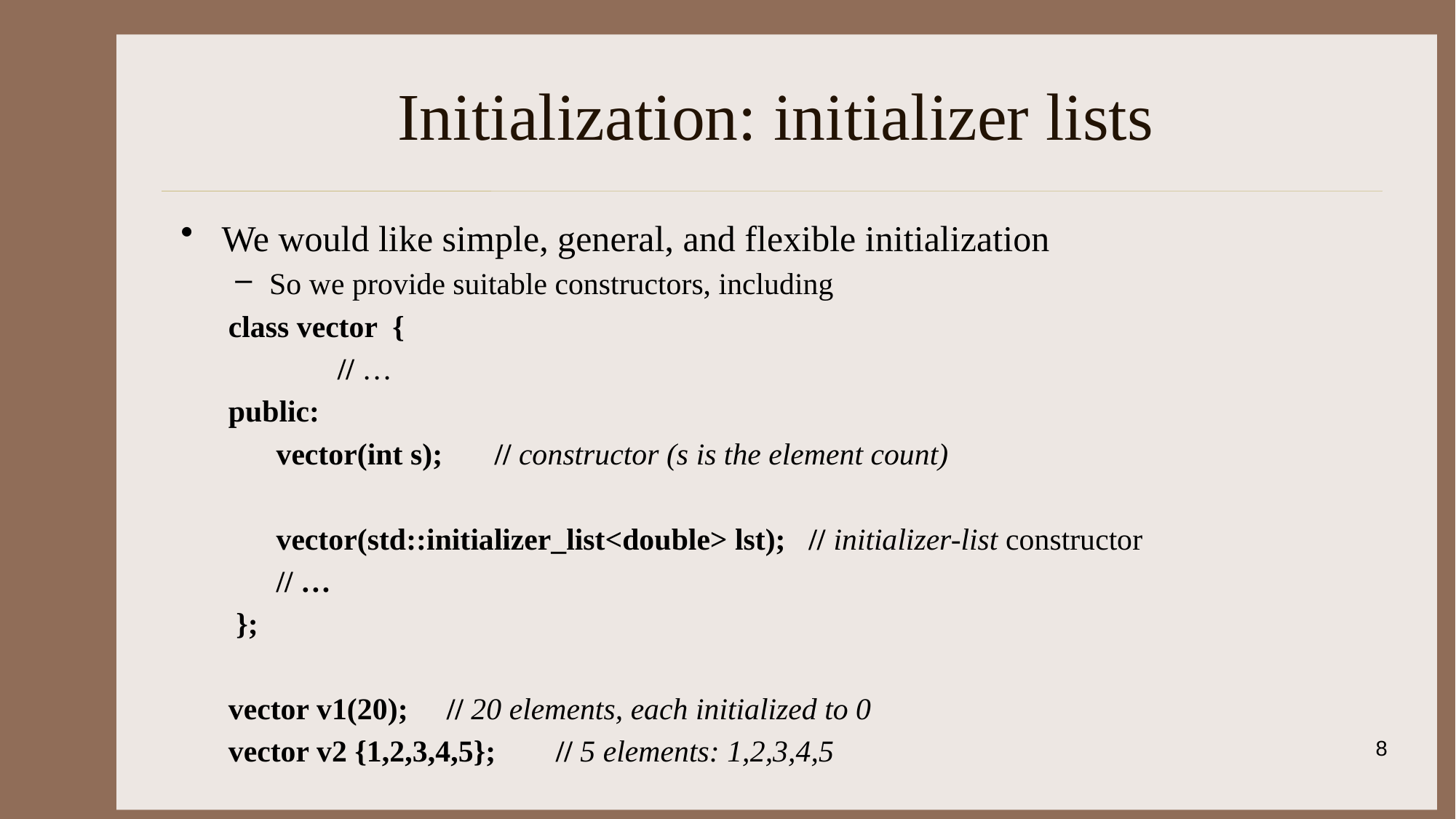

# Initialization: initializer lists
We would like simple, general, and flexible initialization
So we provide suitable constructors, including
class vector  {
	// …
public:
vector(int s);	// constructor (s is the element count)

vector(std::initializer_list<double> lst);   // initializer-list constructor
// …
 };

vector v1(20);	// 20 elements, each initialized to 0
vector v2 {1,2,3,4,5};	// 5 elements: 1,2,3,4,5
8